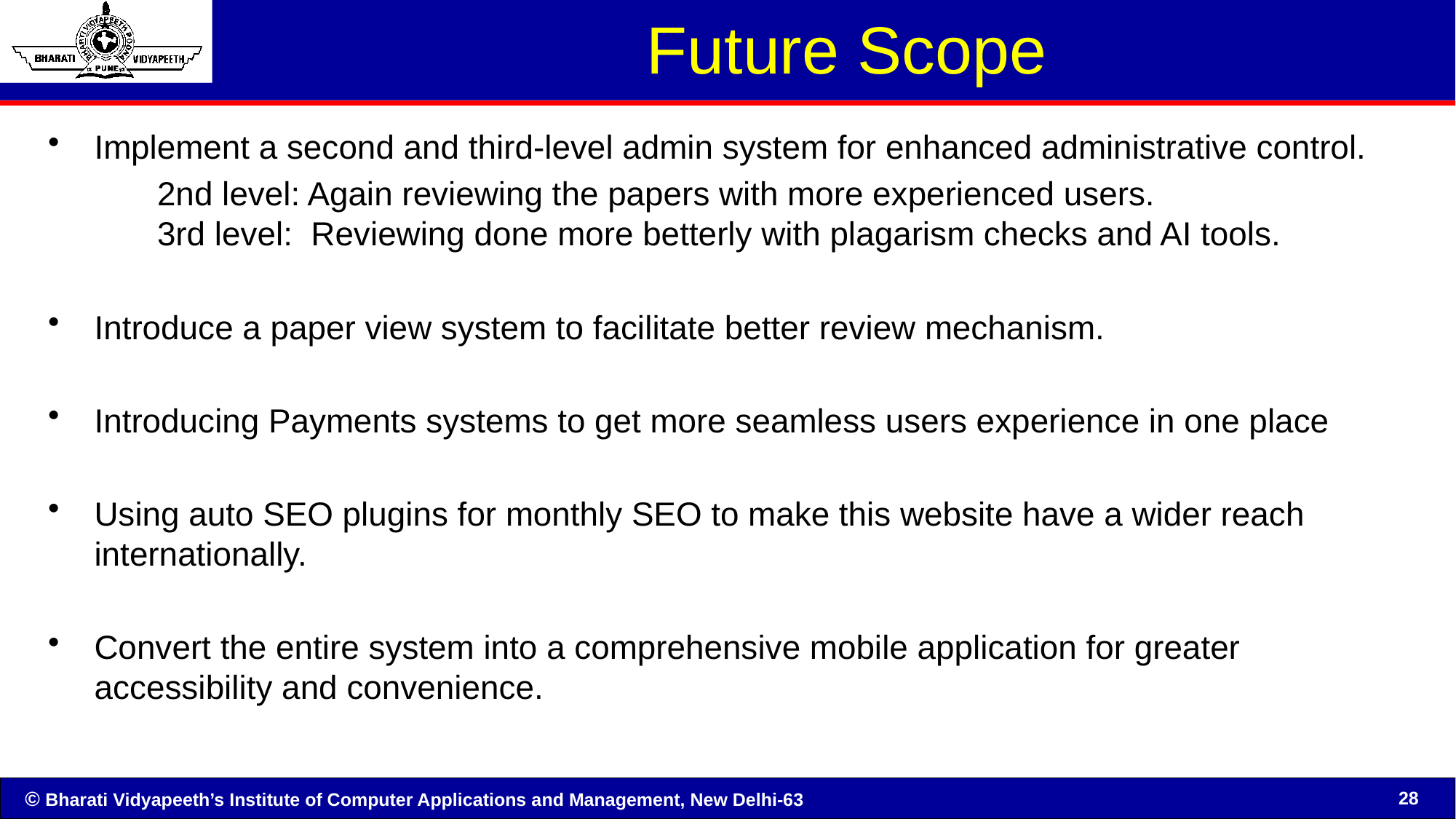

# Future Scope
Implement a second and third-level admin system for enhanced administrative control.
	2nd level: Again reviewing the papers with more experienced users.
	3rd level:  Reviewing done more betterly with plagarism checks and AI tools.

Introduce a paper view system to facilitate better review mechanism.

Introducing Payments systems to get more seamless users experience in one place

Using auto SEO plugins for monthly SEO to make this website have a wider reach internationally.

Convert the entire system into a comprehensive mobile application for greater accessibility and convenience.